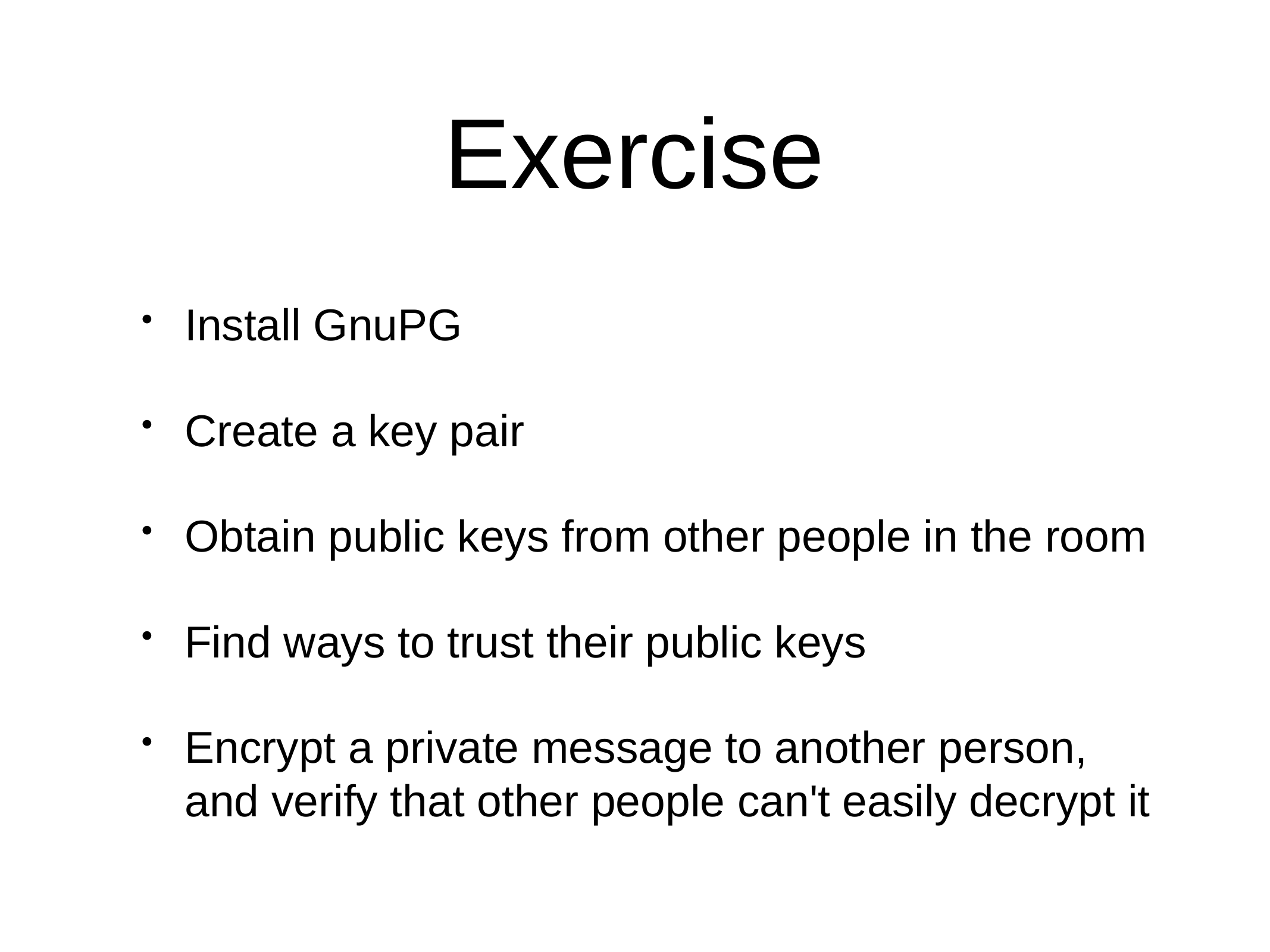

# Exercise
Install GnuPG
Create a key pair
Obtain public keys from other people in the room
Find ways to trust their public keys
Encrypt a private message to another person, and verify that other people can't easily decrypt it